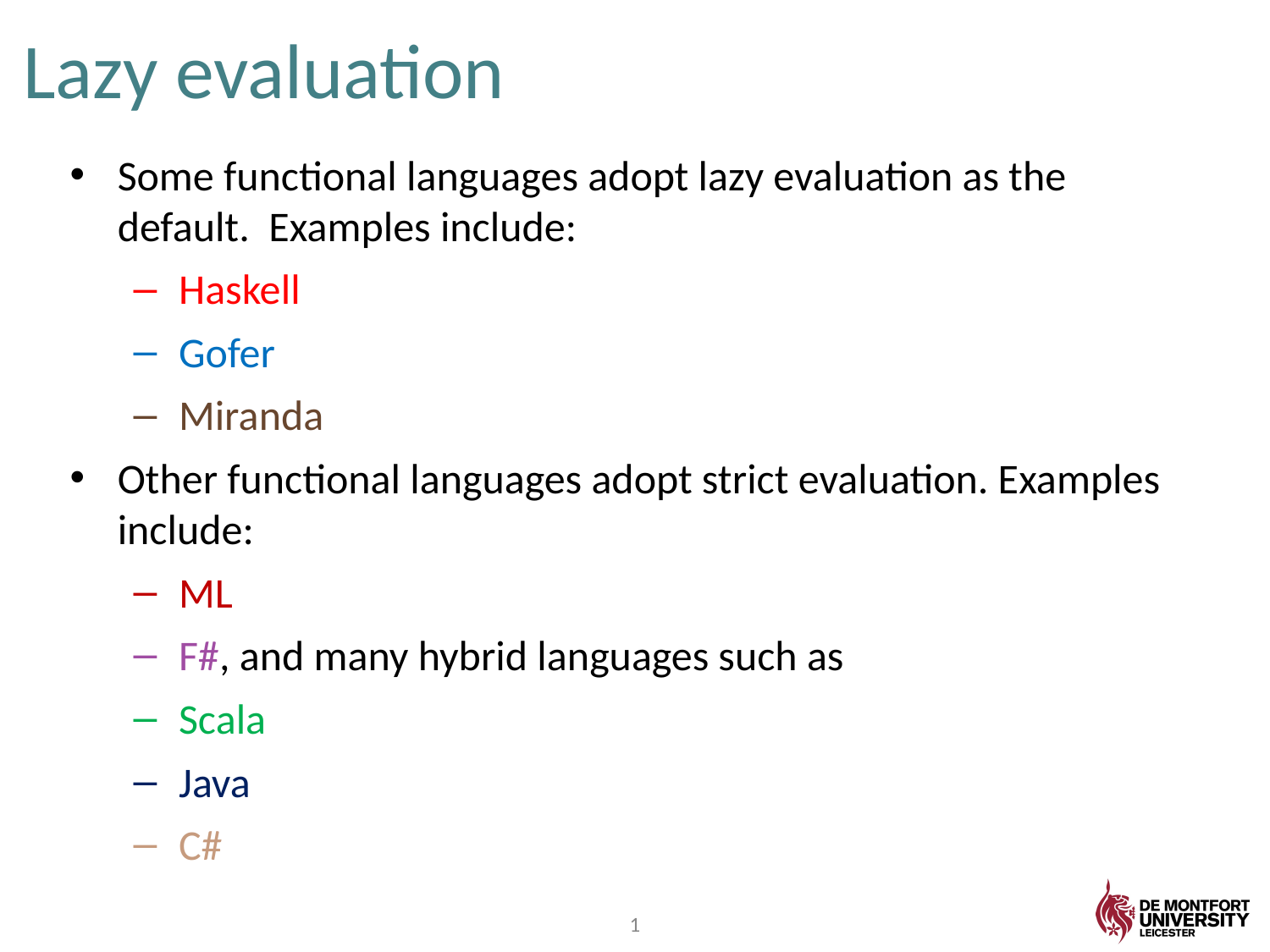

# Lazy evaluation
Some functional languages adopt lazy evaluation as the default.  Examples include:
Haskell
Gofer
Miranda
Other functional languages adopt strict evaluation. Examples include:
ML
F#, and many hybrid languages such as
Scala
Java
C#
1